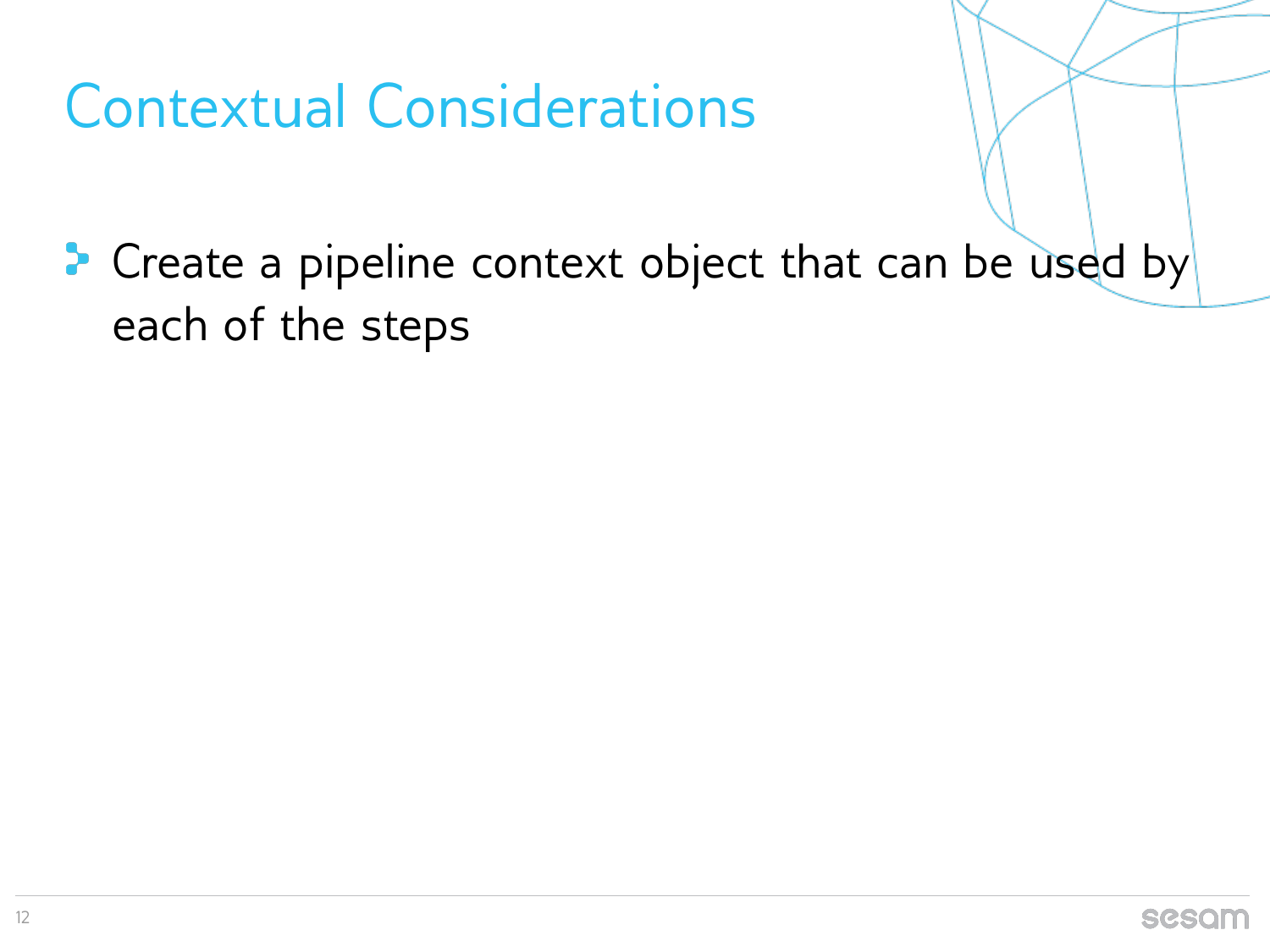

# Contextual Considerations
Create a pipeline context object that can be used by each of the steps
12